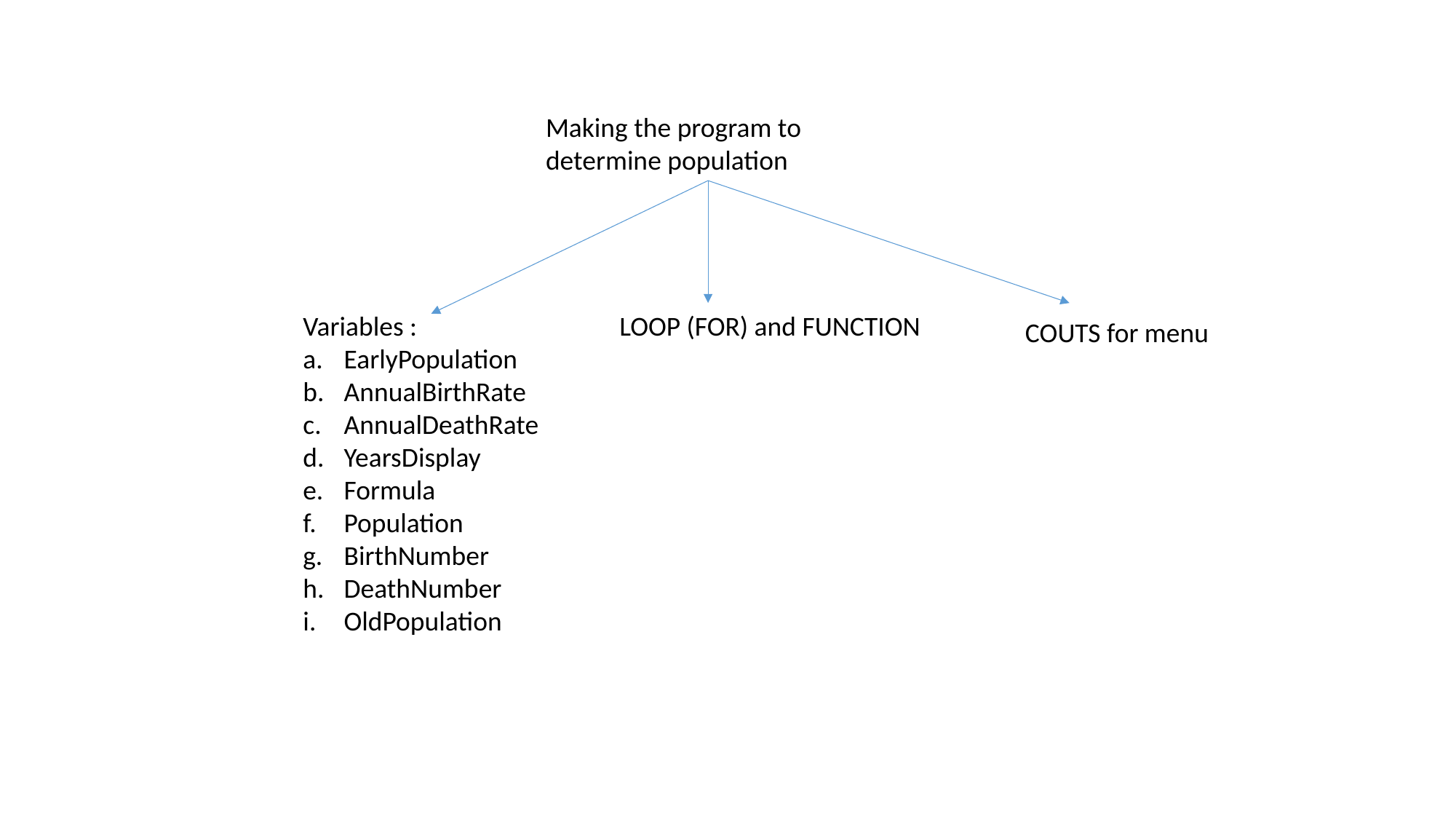

Making the program to determine population
Variables :
EarlyPopulation
AnnualBirthRate
AnnualDeathRate
YearsDisplay
Formula
Population
BirthNumber
DeathNumber
OldPopulation
LOOP (FOR) and FUNCTION
COUTS for menu